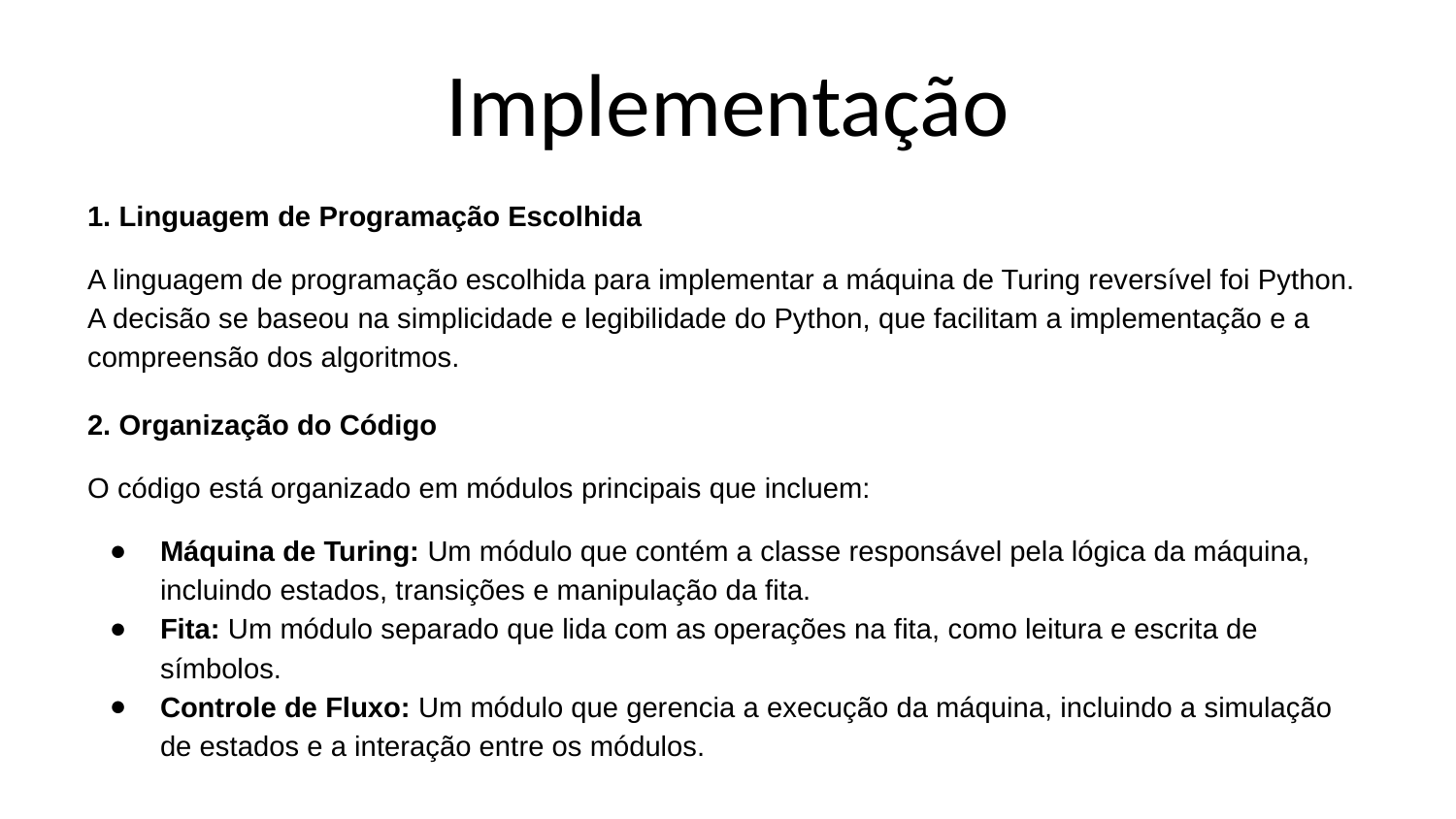

Implementação
1. Linguagem de Programação Escolhida
A linguagem de programação escolhida para implementar a máquina de Turing reversível foi Python. A decisão se baseou na simplicidade e legibilidade do Python, que facilitam a implementação e a compreensão dos algoritmos.
2. Organização do Código
O código está organizado em módulos principais que incluem:
Máquina de Turing: Um módulo que contém a classe responsável pela lógica da máquina, incluindo estados, transições e manipulação da fita.
Fita: Um módulo separado que lida com as operações na fita, como leitura e escrita de símbolos.
Controle de Fluxo: Um módulo que gerencia a execução da máquina, incluindo a simulação de estados e a interação entre os módulos.